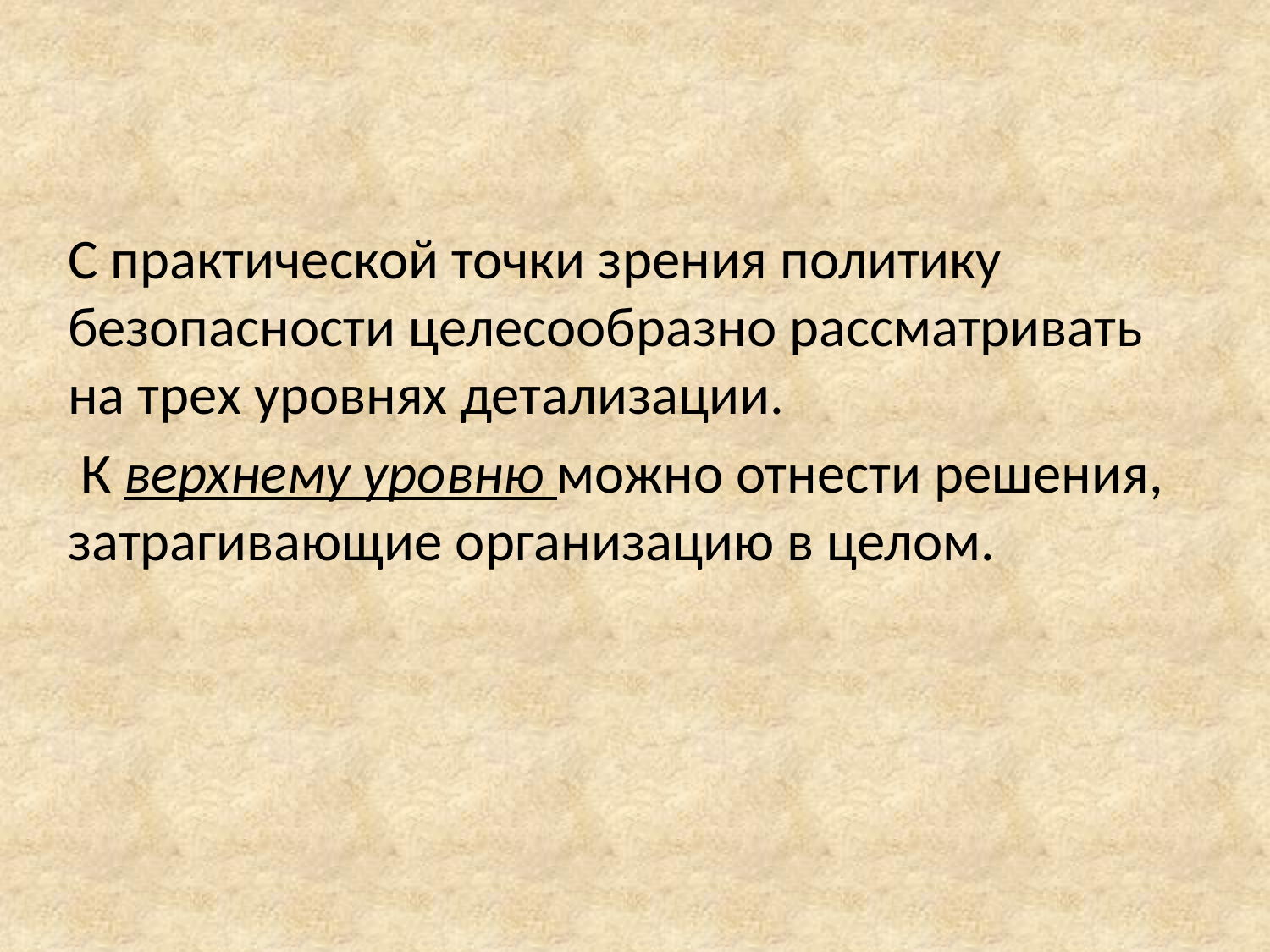

С практической точки зрения политику безопасности целесообразно рассматривать на трех уровнях детализации.
 К верхнему уровню можно отнести решения, затрагивающие организацию в целом.